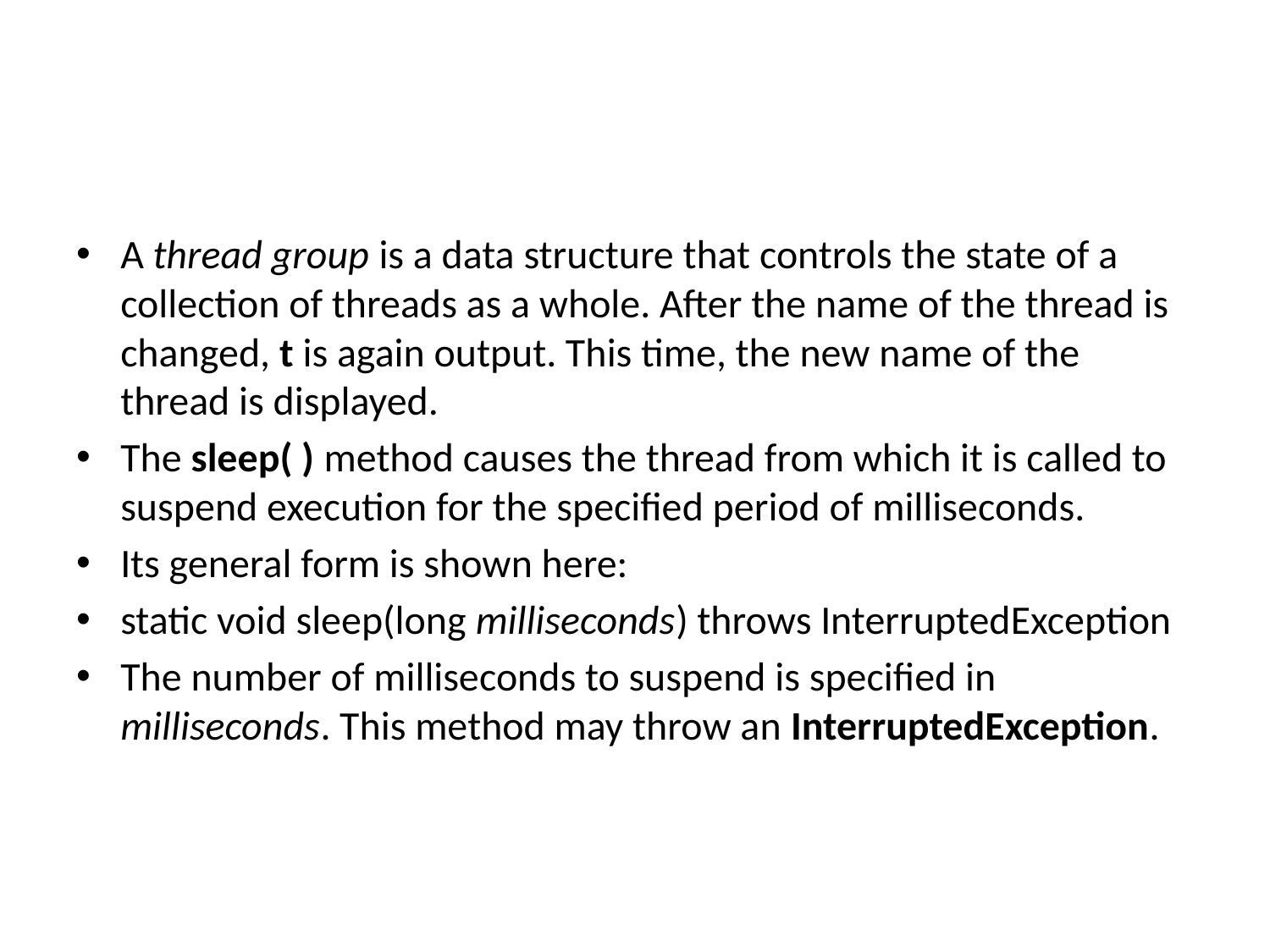

#
A thread group is a data structure that controls the state of a collection of threads as a whole. After the name of the thread is changed, t is again output. This time, the new name of the thread is displayed.
The sleep( ) method causes the thread from which it is called to suspend execution for the specified period of milliseconds.
Its general form is shown here:
static void sleep(long milliseconds) throws InterruptedException
The number of milliseconds to suspend is specified in milliseconds. This method may throw an InterruptedException.